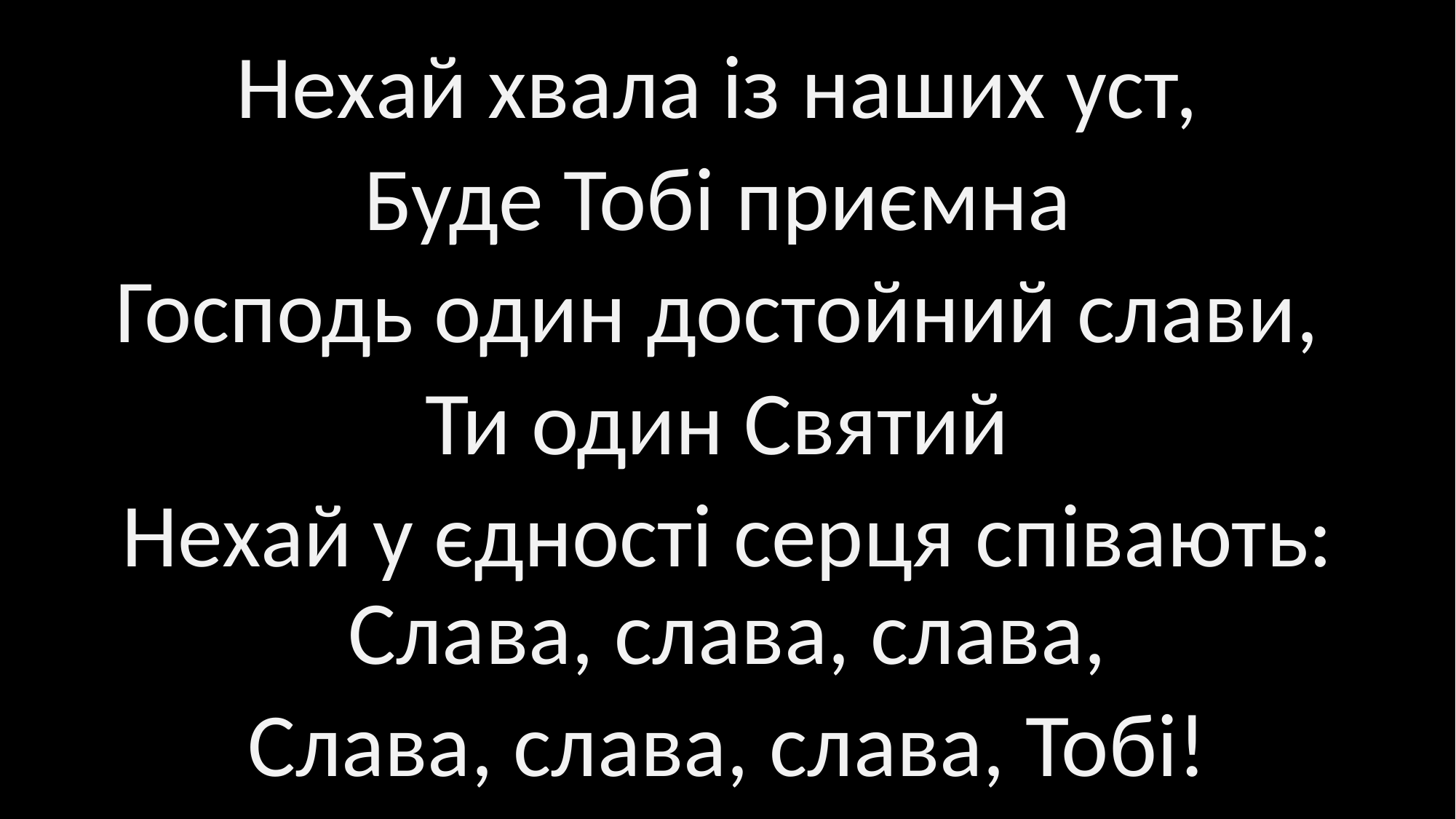

Нехай хвала із наших уст,
Буде Тобі приємна
Господь один достойний слави,
Ти один Святий
Нехай у єдності серця співають: Слава, слава, слава,
Слава, слава, слава, Тобі!